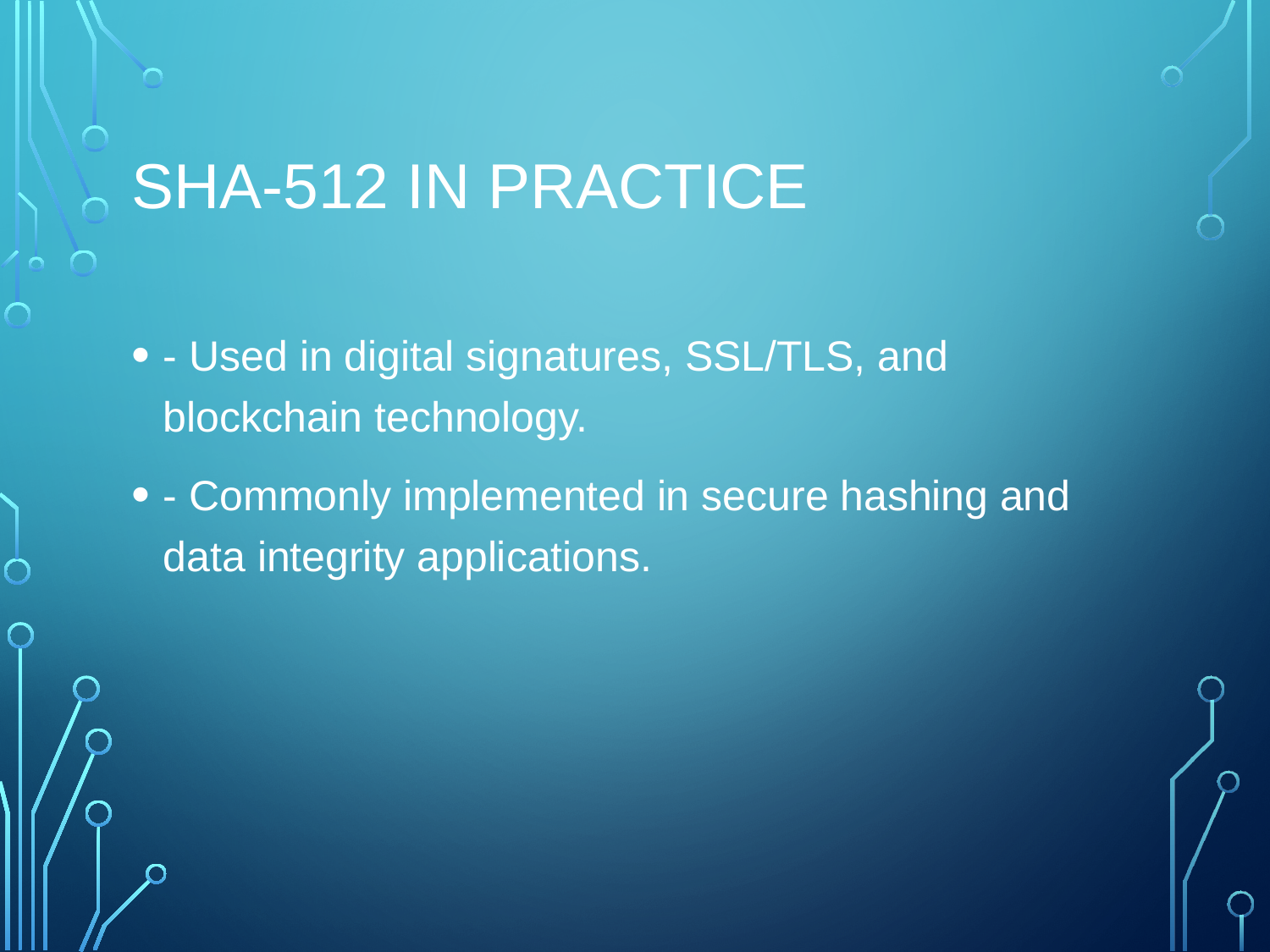

# SHA-512 in Practice
- Used in digital signatures, SSL/TLS, and blockchain technology.
- Commonly implemented in secure hashing and data integrity applications.